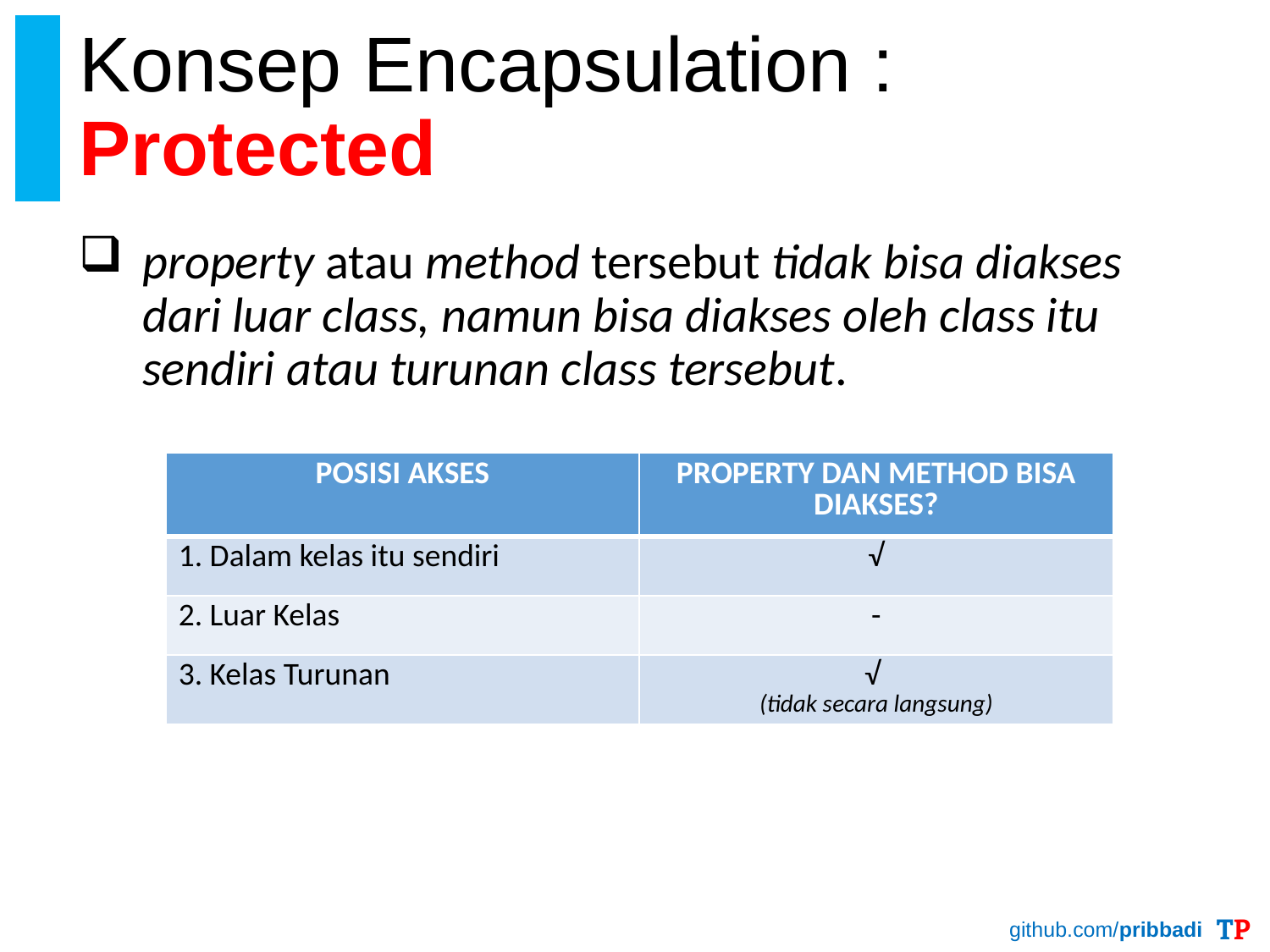

# Konsep Encapsulation : Protected
property atau method tersebut tidak bisa diakses dari luar class, namun bisa diakses oleh class itu sendiri atau turunan class tersebut.
| POSISI AKSES | PROPERTY DAN METHOD BISA DIAKSES? |
| --- | --- |
| 1. Dalam kelas itu sendiri | √ |
| 2. Luar Kelas | - |
| 3. Kelas Turunan | √ (tidak secara langsung) |